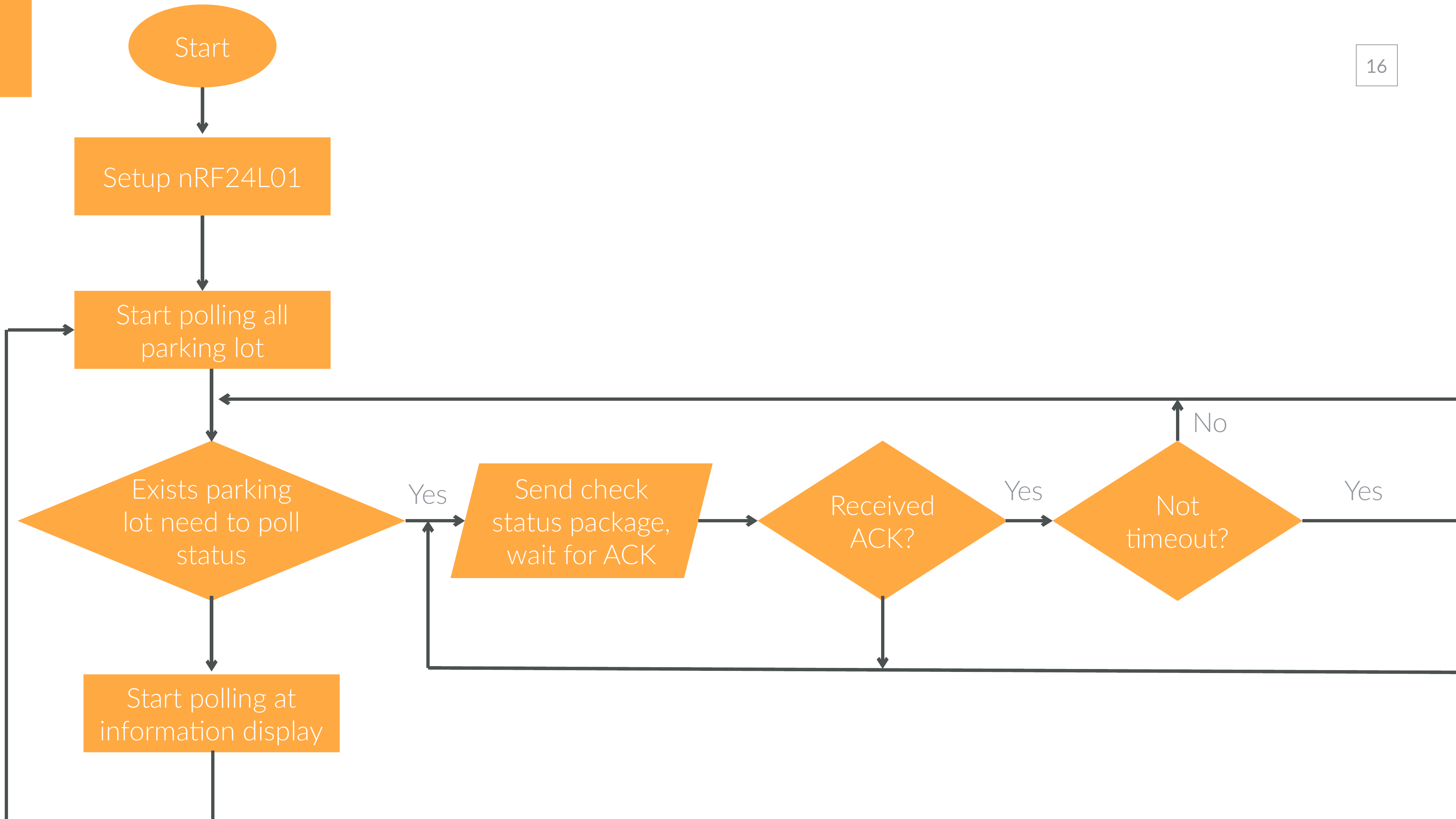

Start
Setup nRF24L01
Start polling all parking lot
No
Received ACK?
Exists parking lot need to poll status
Not timeout?
Send check status package, wait for ACK
Yes
Yes
Yes
Start polling at information display